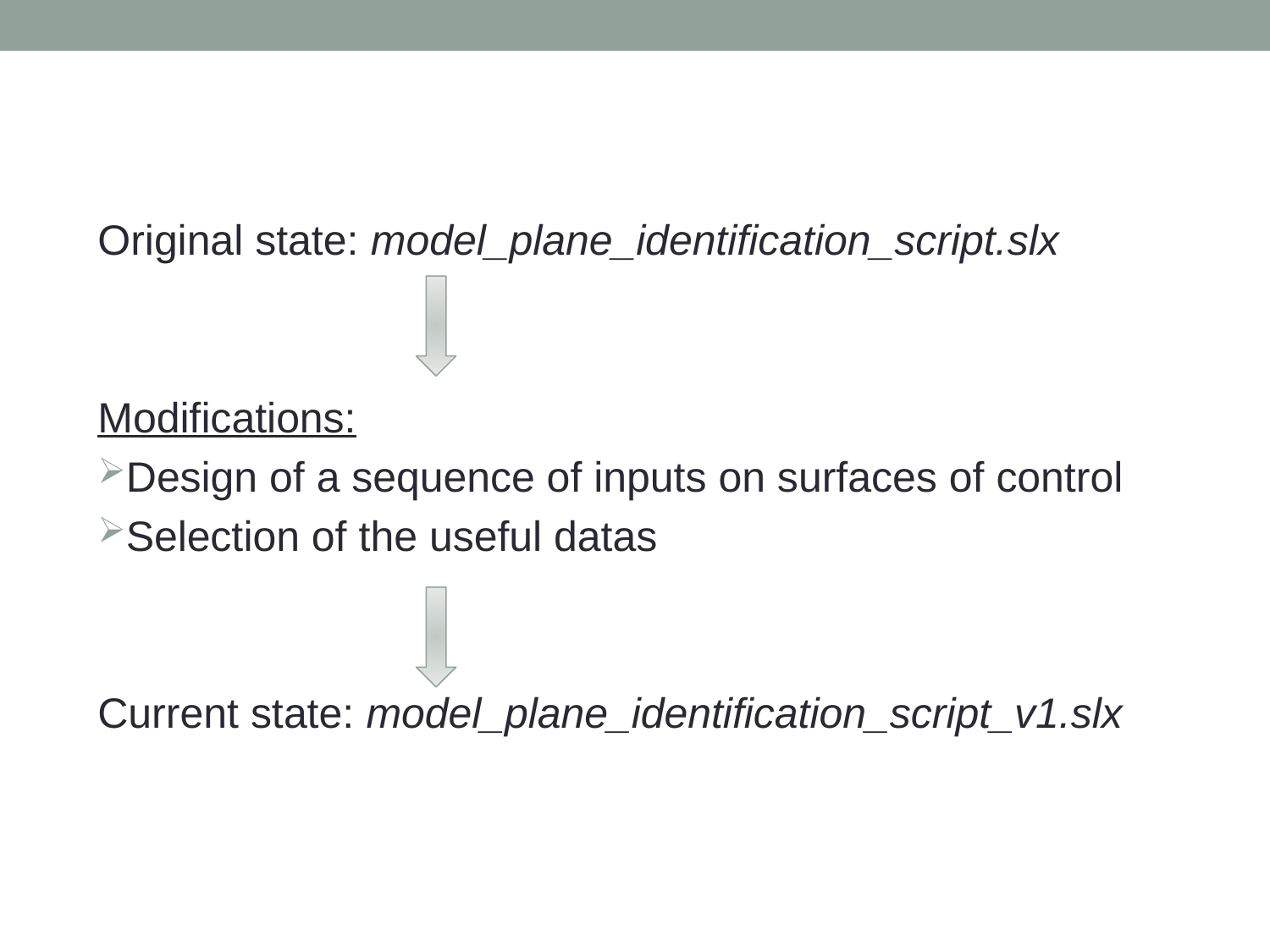

Original state: model_plane_identification_script.slx

Modifications:
Design of a sequence of inputs on surfaces of control
Selection of the useful datas

Current state: model_plane_identification_script_v1.slx